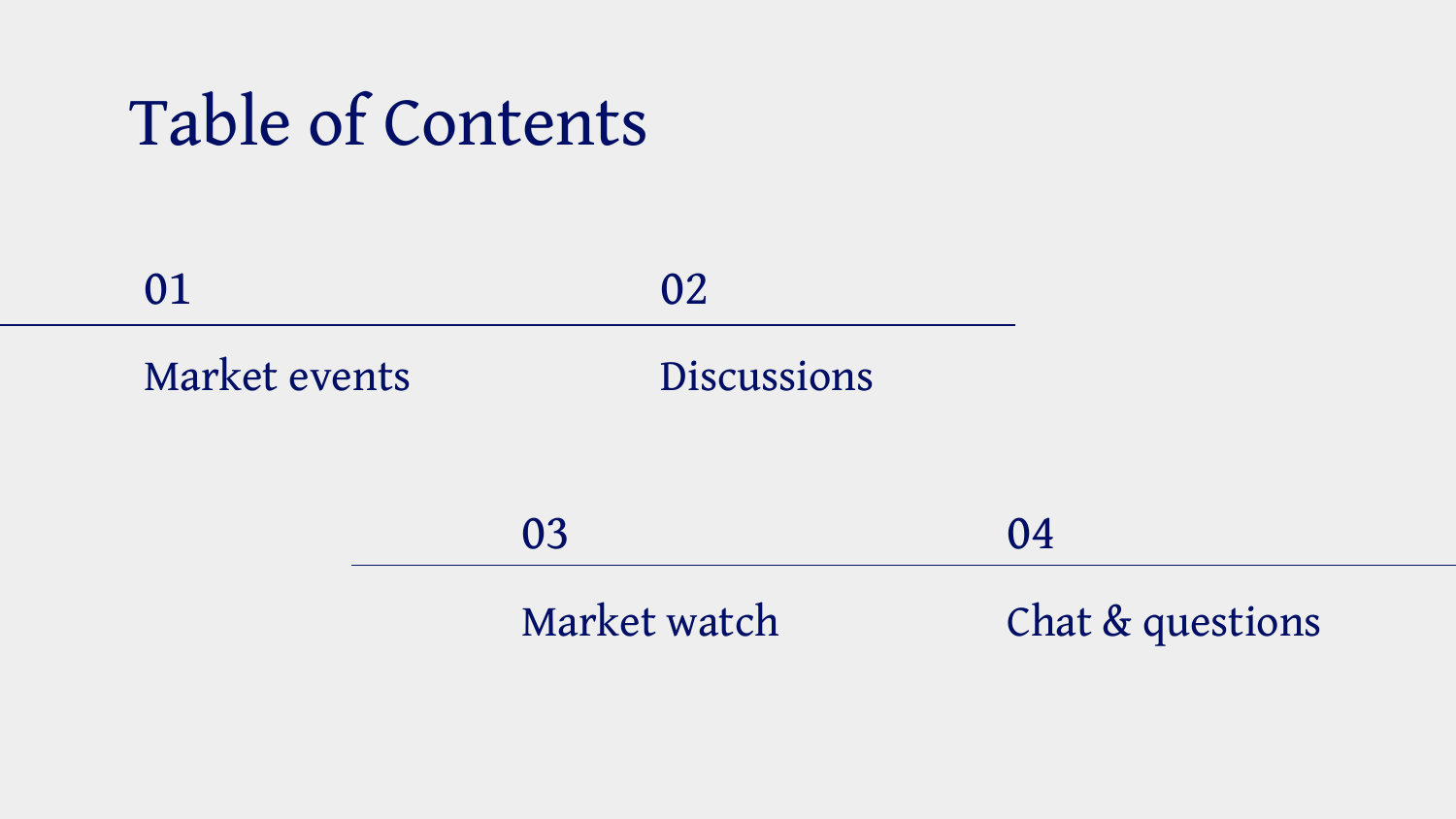

Table of Contents
01
02
# Market events
Discussions
03
04
Market watch
Chat & questions